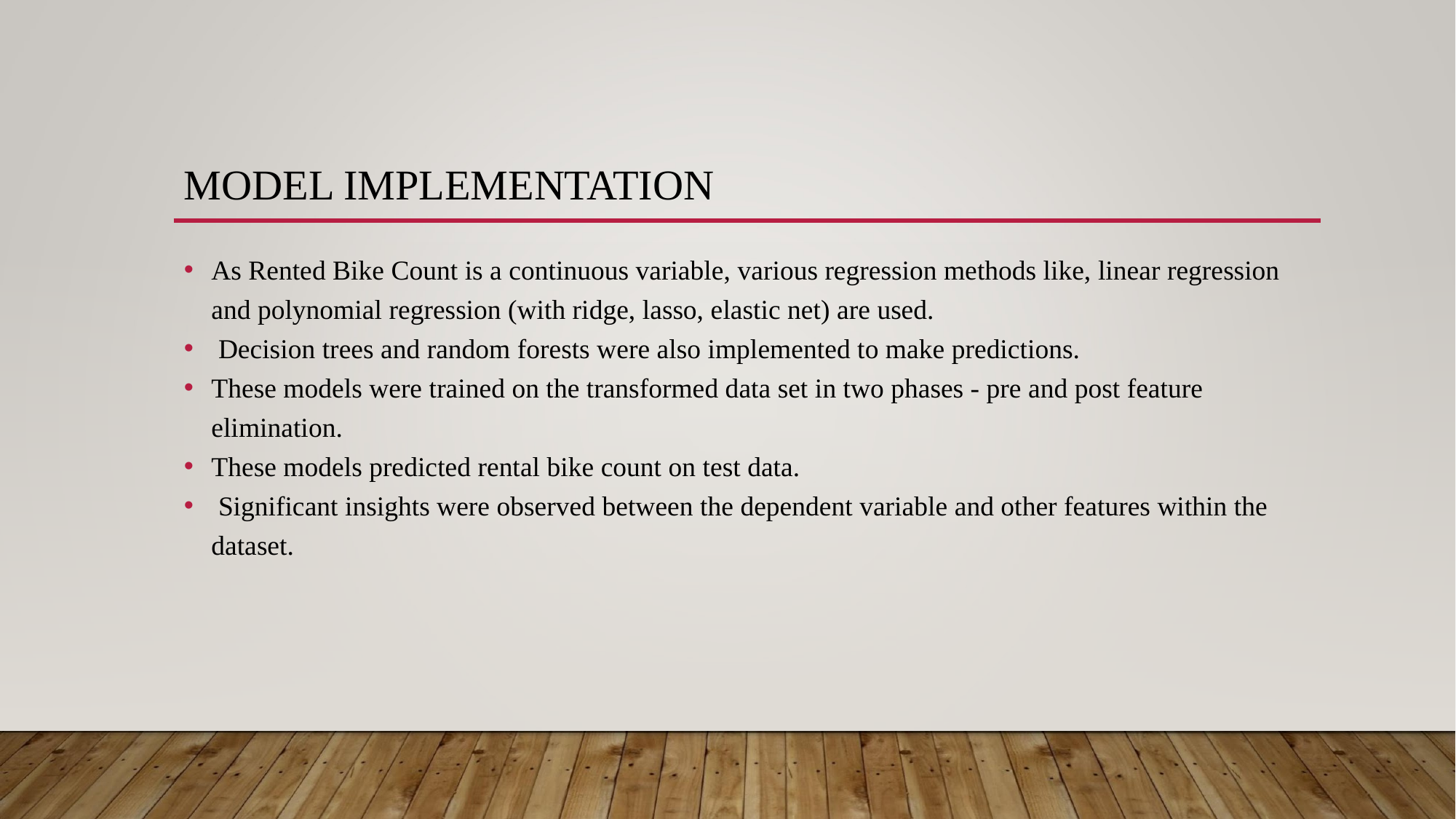

# MODEL IMPLEMENTATION
As Rented Bike Count is a continuous variable, various regression methods like, linear regression and polynomial regression (with ridge, lasso, elastic net) are used.
 Decision trees and random forests were also implemented to make predictions.
These models were trained on the transformed data set in two phases - pre and post feature elimination.
These models predicted rental bike count on test data.
 Significant insights were observed between the dependent variable and other features within the dataset.